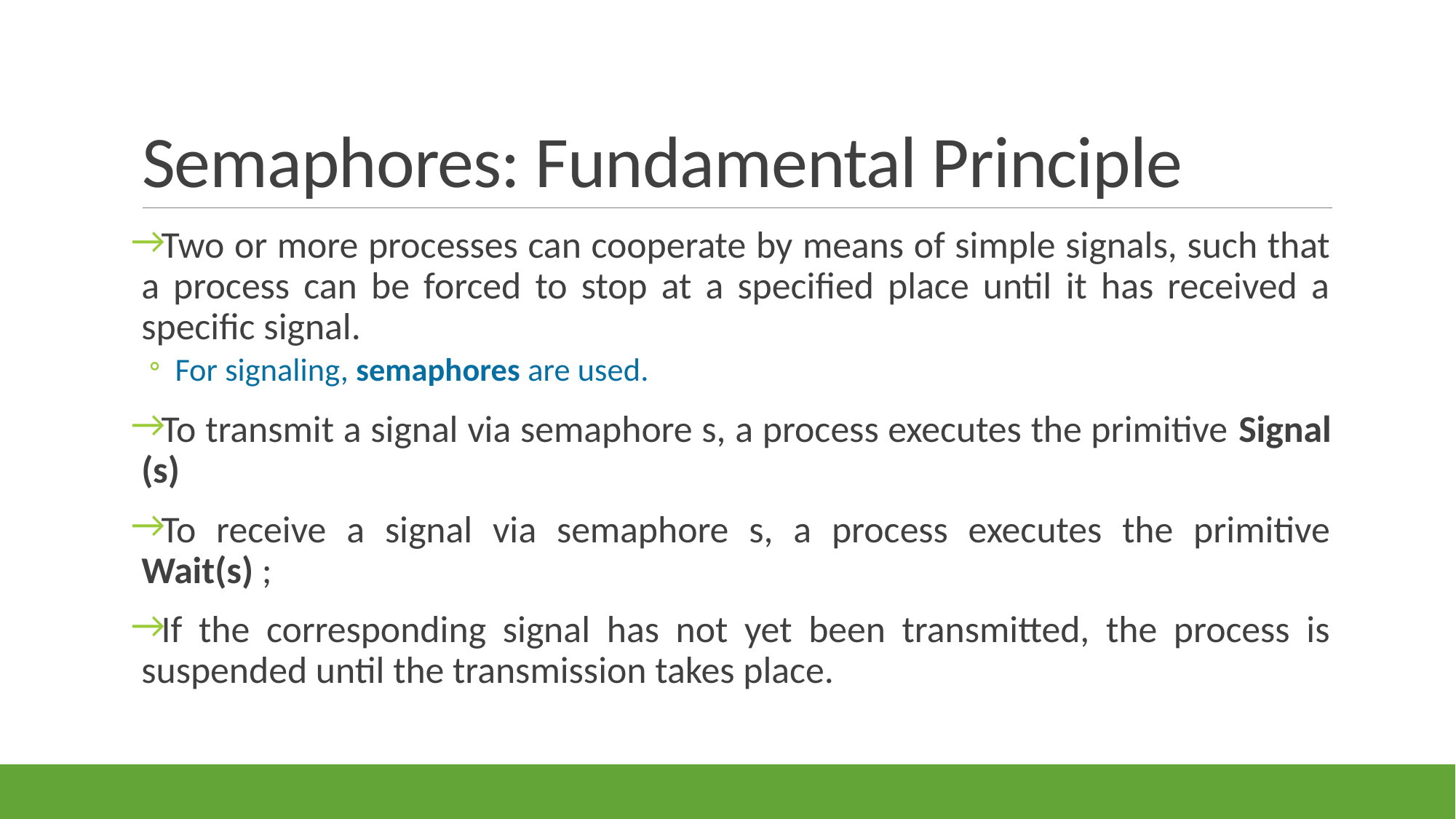

# Semaphores: Fundamental Principle
Two or more processes can cooperate by means of simple signals, such that a process can be forced to stop at a specified place until it has received a specific signal.
For signaling, semaphores are used.
To transmit a signal via semaphore s, a process executes the primitive Signal (s)
To receive a signal via semaphore s, a process executes the primitive Wait(s) ;
If the corresponding signal has not yet been transmitted, the process is suspended until the transmission takes place.